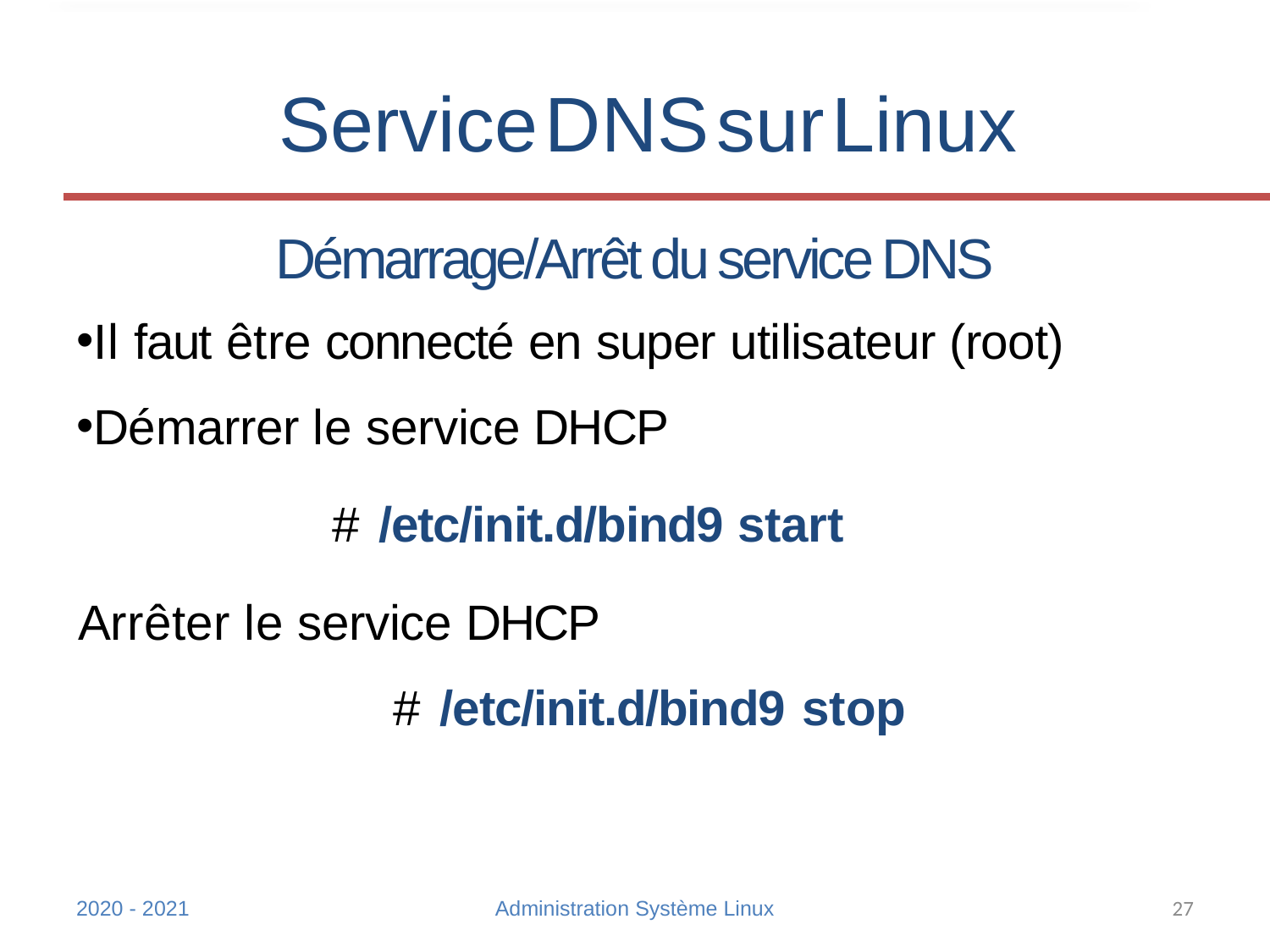

Service DNS sur Linux
Démarrage/Arrêt du service DNS
Il faut être connecté en super utilisateur (root)
Démarrer le service DHCP
		# /etc/init.d/bind9 start
Arrêter le service DHCP
		# /etc/init.d/bind9  stop
2020 - 2021
Administration Système Linux
27